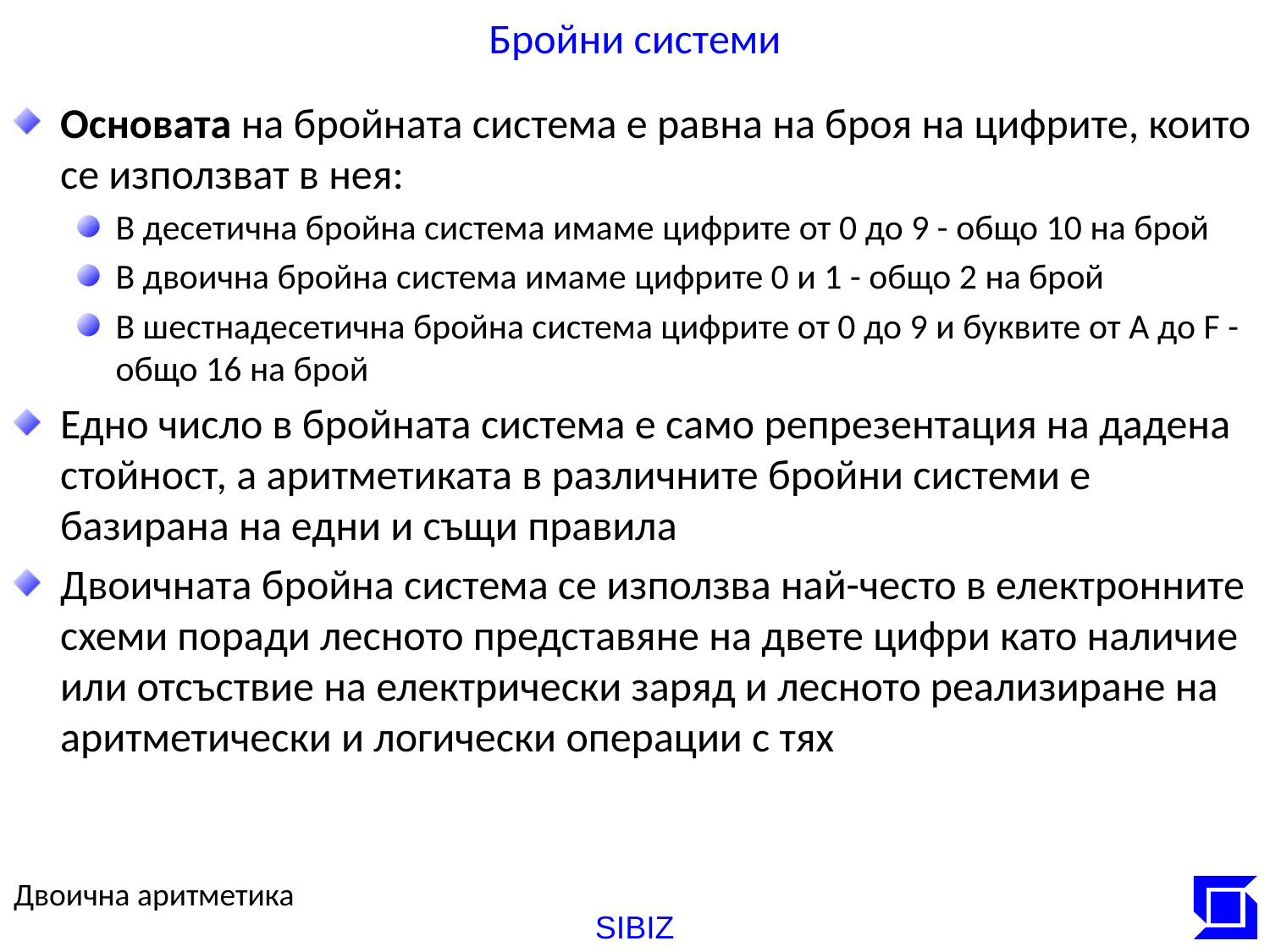

# Бройни системи
Основата на бройната система е равна на броя на цифрите, които се използват в нея:
В десетична бройна система имаме цифрите от 0 до 9 - общо 10 на брой
В двоична бройна система имаме цифрите 0 и 1 - общо 2 на брой
В шестнадесетична бройна система цифрите от 0 до 9 и буквите от A до F - общо 16 на брой
Едно число в бройната система е само репрезентация на дадена стойност, а аритметиката в различните бройни системи е базирана на едни и същи правила
Двоичната бройна система се използва най-често в електронните схеми поради лесното представяне на двете цифри като наличие или отсъствие на електрически заряд и лесното реализиране на аритметически и логически операции с тях
Двоична аритметика